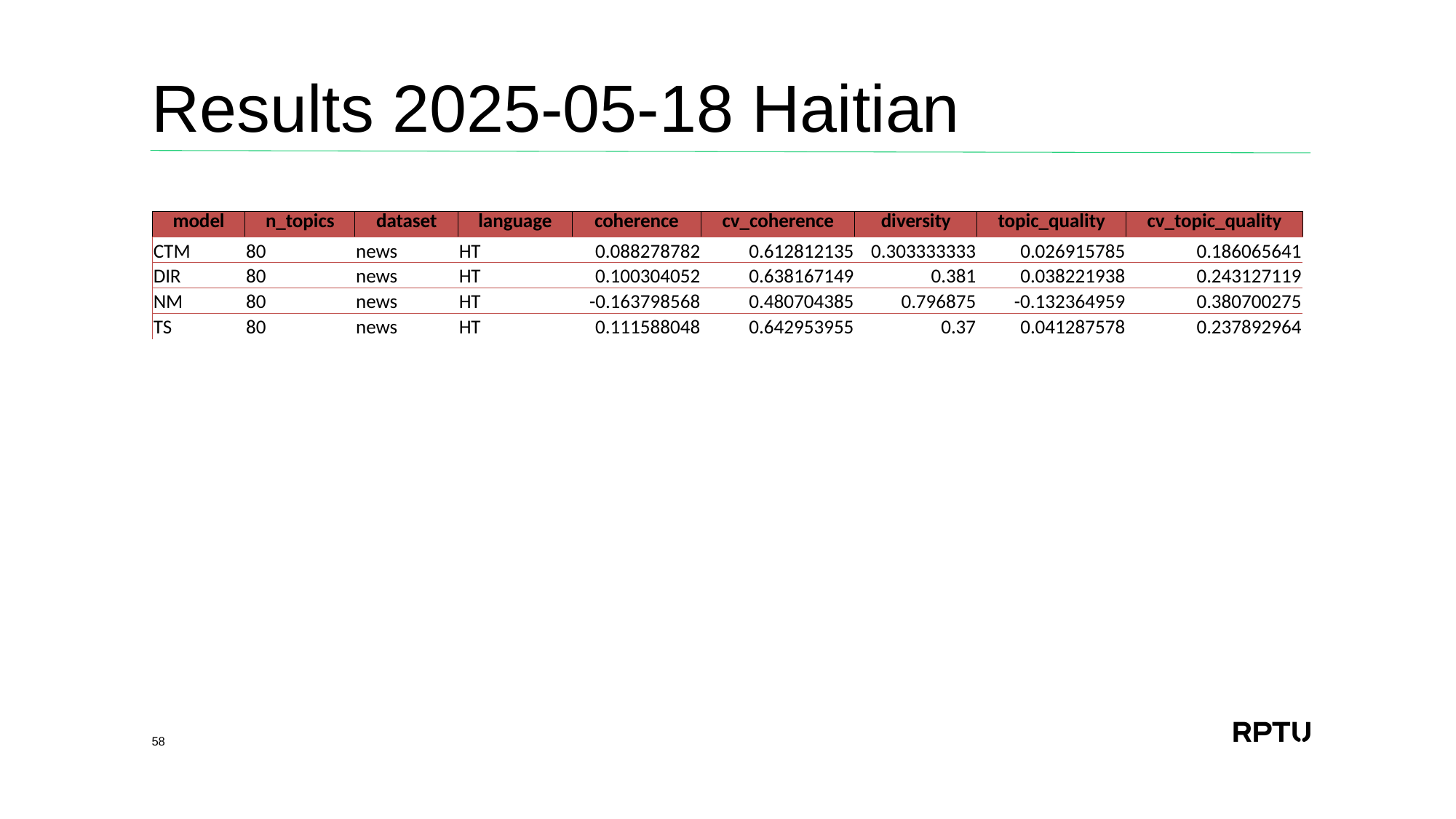

# Results 2025-05-18 Haitian
| model | n\_topics | dataset | language | coherence | cv\_coherence | diversity | topic\_quality | cv\_topic\_quality |
| --- | --- | --- | --- | --- | --- | --- | --- | --- |
| CTM | 80 | news | HT | 0.088278782 | 0.612812135 | 0.303333333 | 0.026915785 | 0.186065641 |
| DIR | 80 | news | HT | 0.100304052 | 0.638167149 | 0.381 | 0.038221938 | 0.243127119 |
| NM | 80 | news | HT | -0.163798568 | 0.480704385 | 0.796875 | -0.132364959 | 0.380700275 |
| TS | 80 | news | HT | 0.111588048 | 0.642953955 | 0.37 | 0.041287578 | 0.237892964 |
58